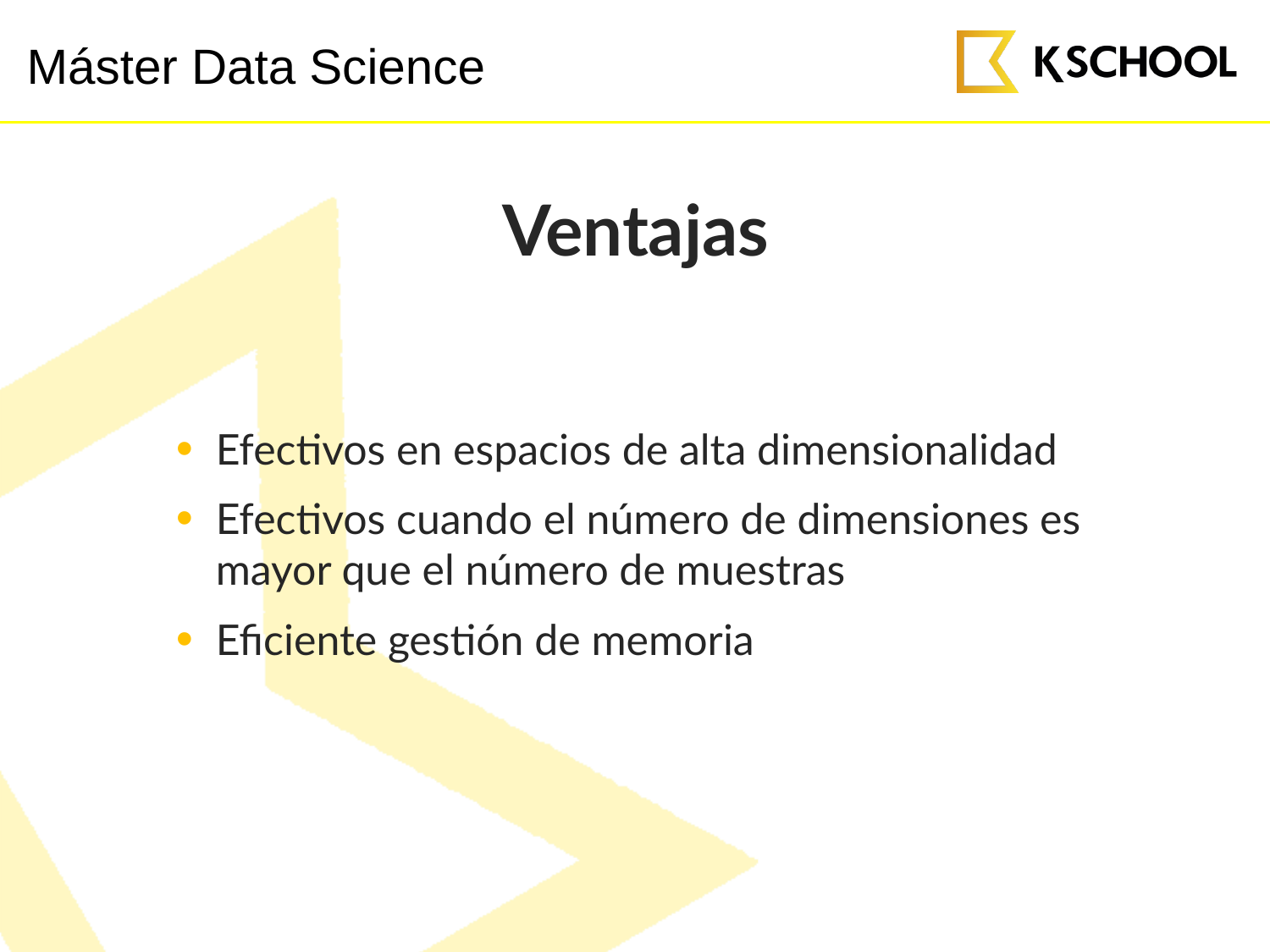

# Ventajas
Efectivos en espacios de alta dimensionalidad
Efectivos cuando el número de dimensiones es mayor que el número de muestras
Eficiente gestión de memoria